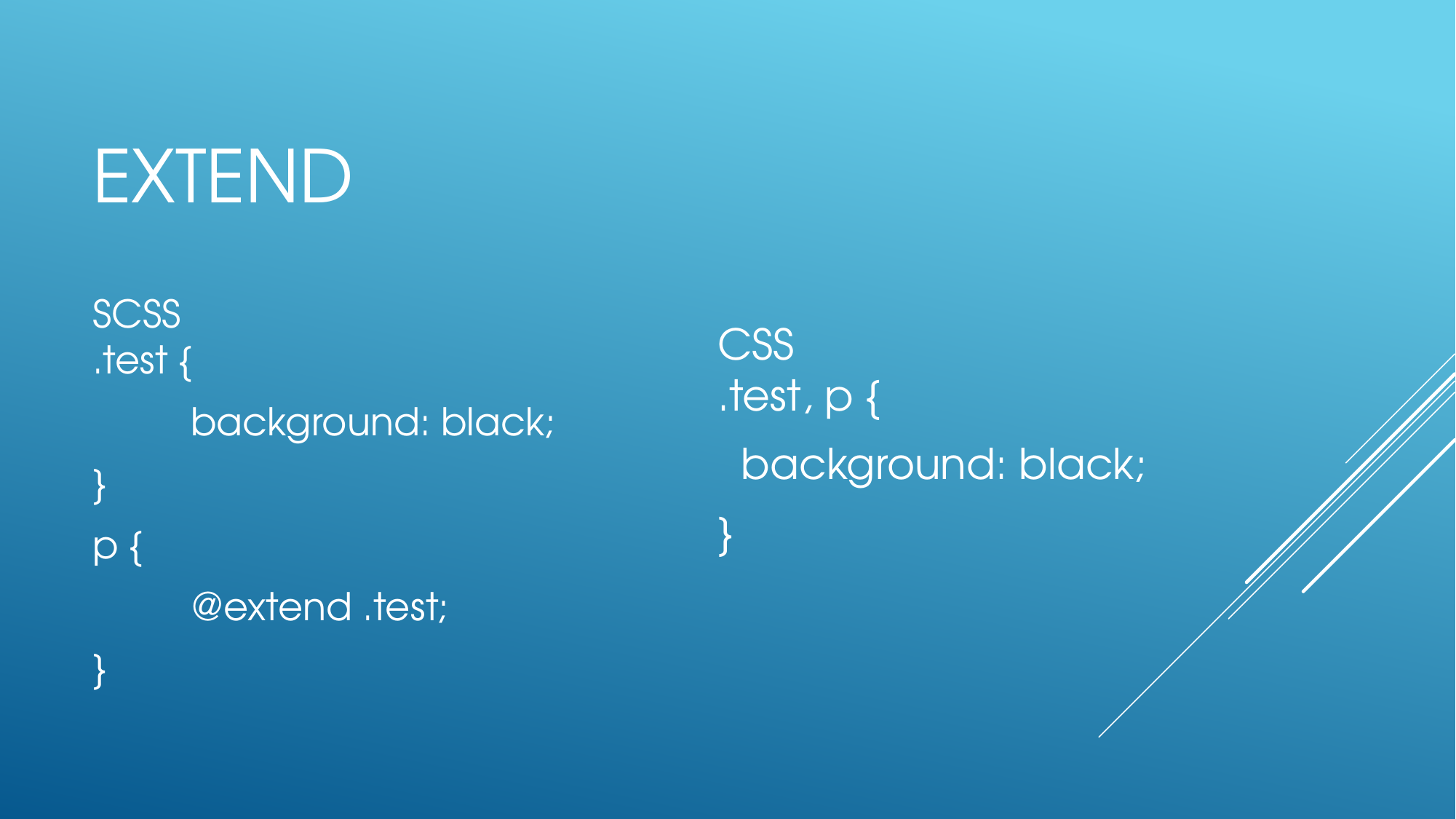

# EXtend
CSS
.test, p {
  background: black;
}

SCSS
.test {
	background: black;
}
p {
	@extend .test;
}